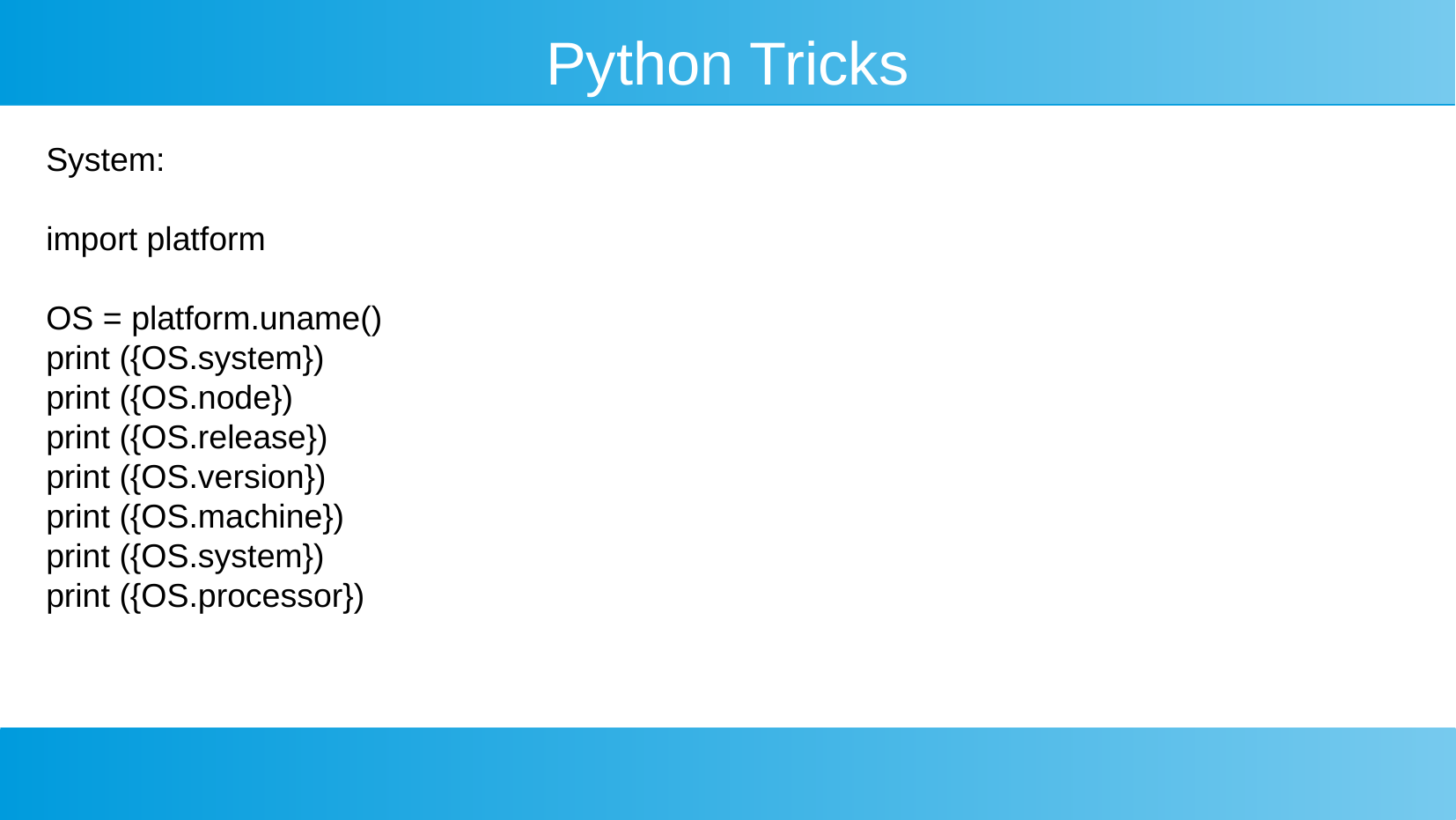

Python Tricks
System:

import platform

OS = platform.uname()
print ({OS.system})
print ({OS.node})
print ({OS.release})
print ({OS.version})
print ({OS.machine})
print ({OS.system})
print ({OS.processor})